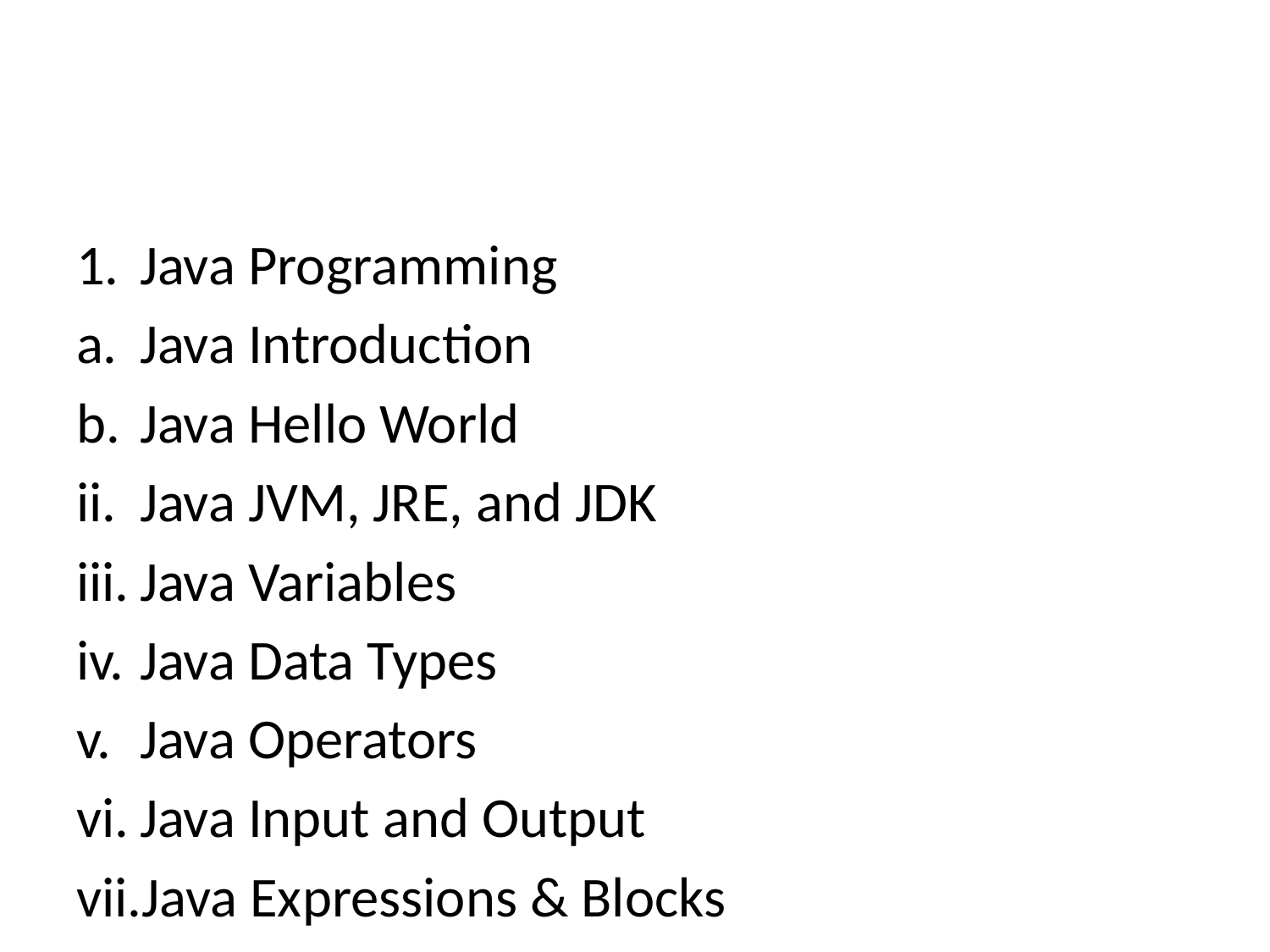

Java Programming
Java Introduction
Java Hello World
Java JVM, JRE, and JDK
Java Variables
Java Data Types
Java Operators
Java Input and Output
Java Expressions & Blocks
Java Comment
Java Flow Control
Java if..else
Java switch statement
Java for loop
Java for-each loop
Java while loop
Java break statement
Java continue statement
Java Arrays
Java Arrays
Multidimensional Array
Java Copy Array